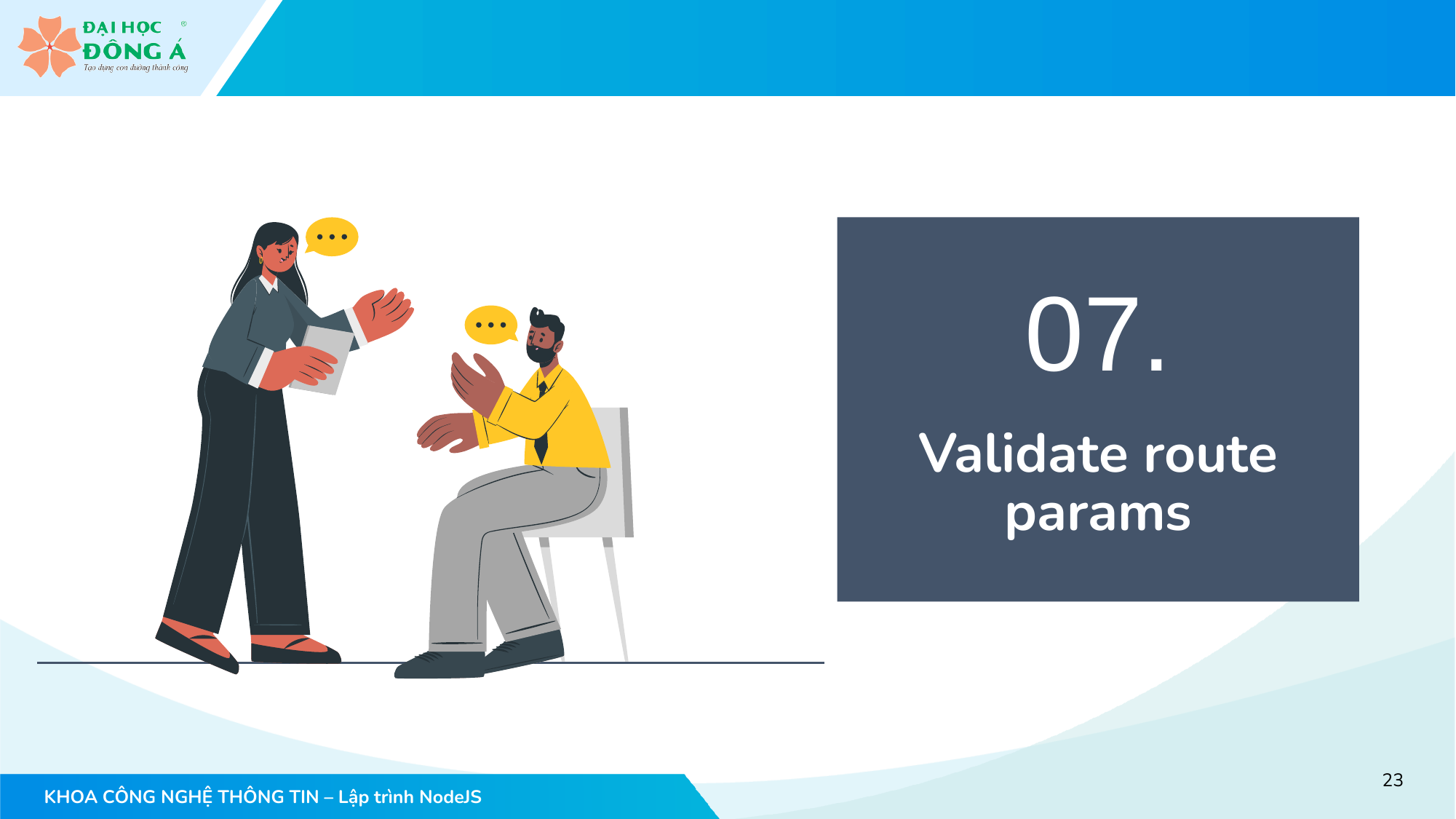

07.
Validate route params
23
KHOA CÔNG NGHỆ THÔNG TIN – Lập trình NodeJS